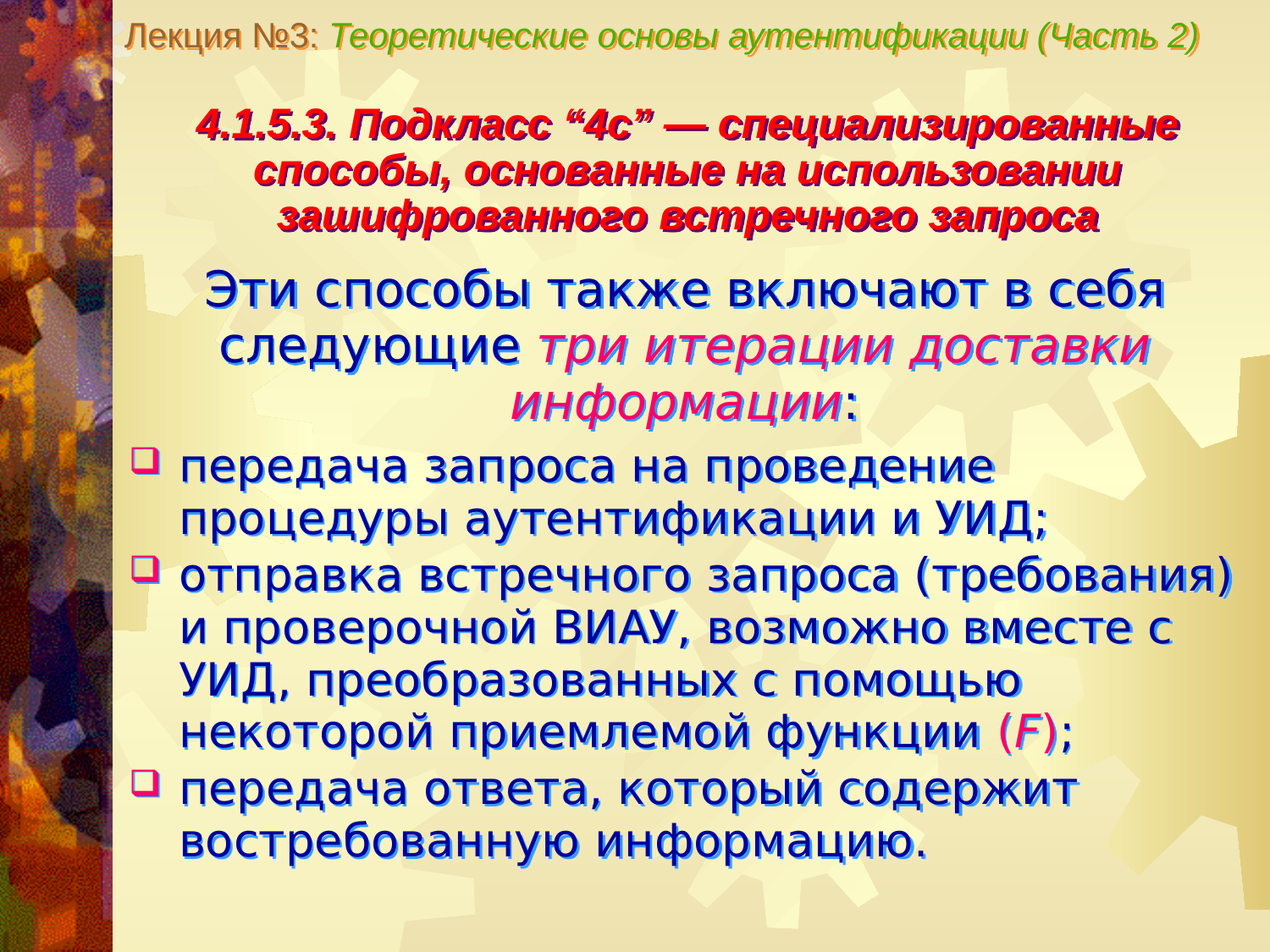

Лекция №3: Теоретические основы аутентификации (Часть 2)
4.1.5.3. Подкласс “4с” — специализированные способы, основанные на использовании зашифрованного встречного запроса
Эти способы также включают в себя следующие три итерации доставки информации:
передача запроса на проведение процедуры аутентификации и УИД;
отправка встречного запроса (требования) и проверочной ВИАУ, возможно вместе с УИД, преобразованных с помощью некоторой приемлемой функции (F);
передача ответа, который содержит востребованную информацию.